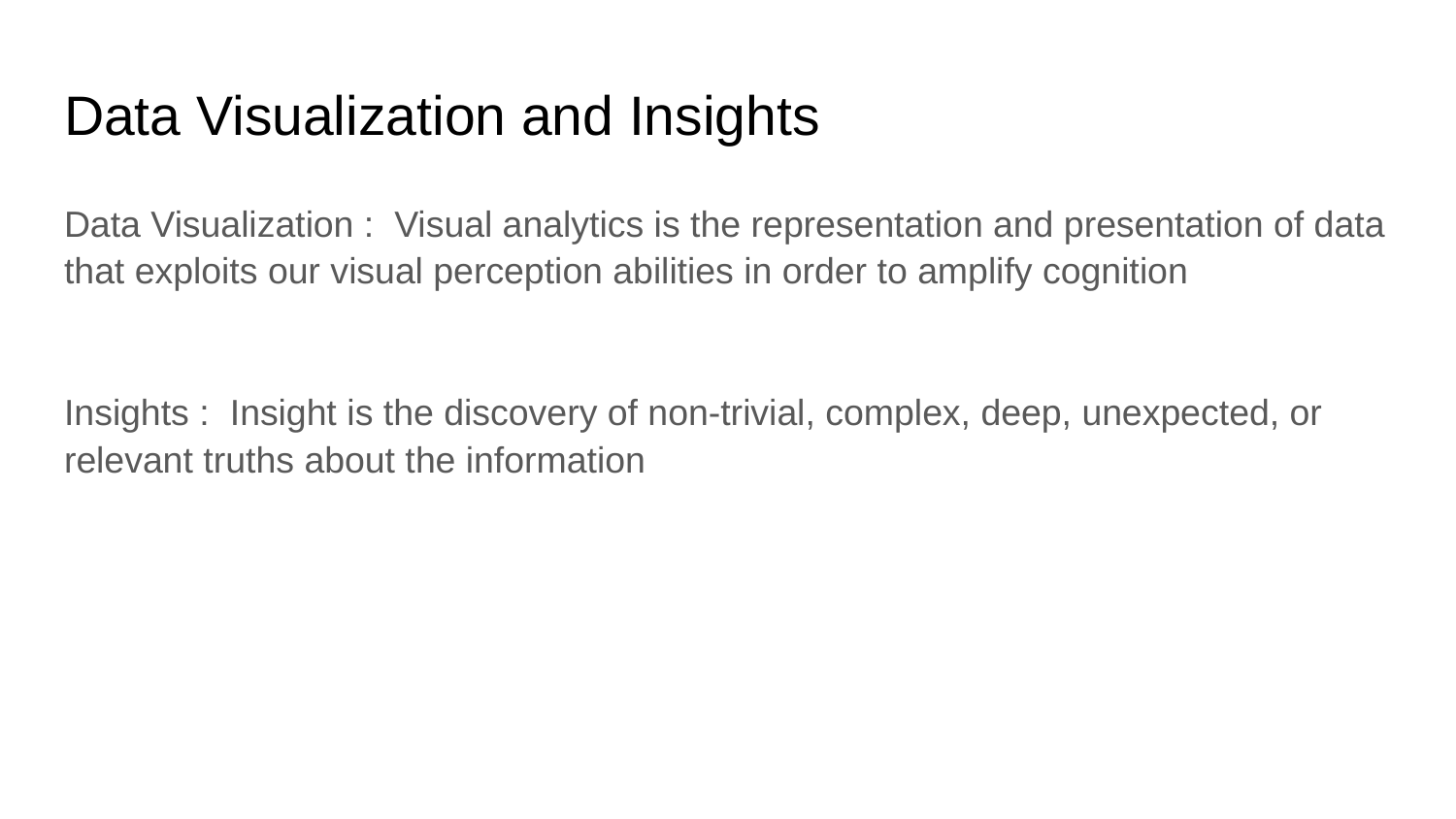

# Data Visualization and Insights
Data Visualization :  Visual analytics is the representation and presentation of data that exploits our visual perception abilities in order to amplify cognition

Insights :  Insight is the discovery of non-trivial, complex, deep, unexpected, or relevant truths about the information